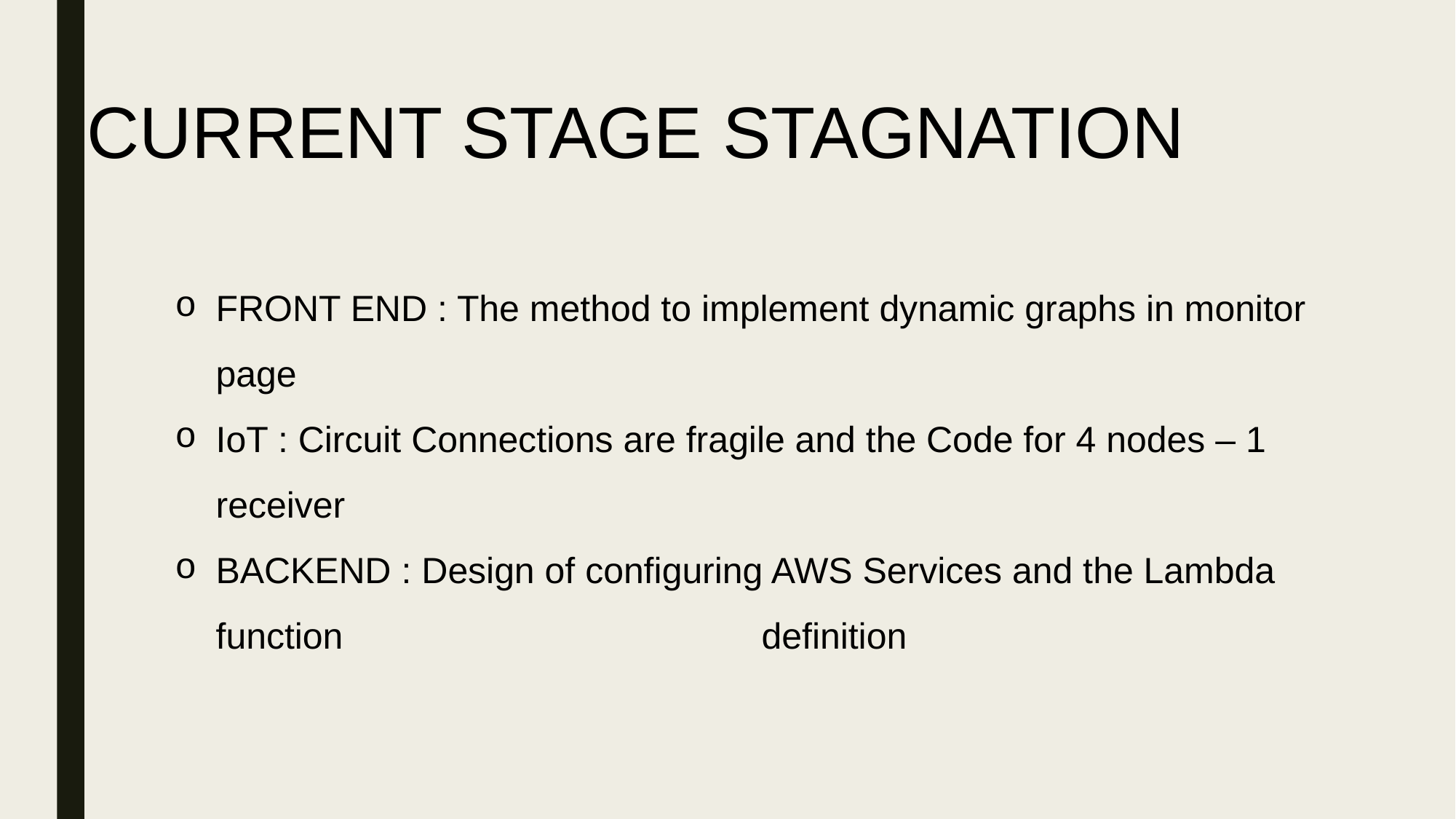

CURRENT STAGE STAGNATION
FRONT END : The method to implement dynamic graphs in monitor page
IoT : Circuit Connections are fragile and the Code for 4 nodes – 1 receiver
BACKEND : Design of configuring AWS Services and the Lambda function 				definition